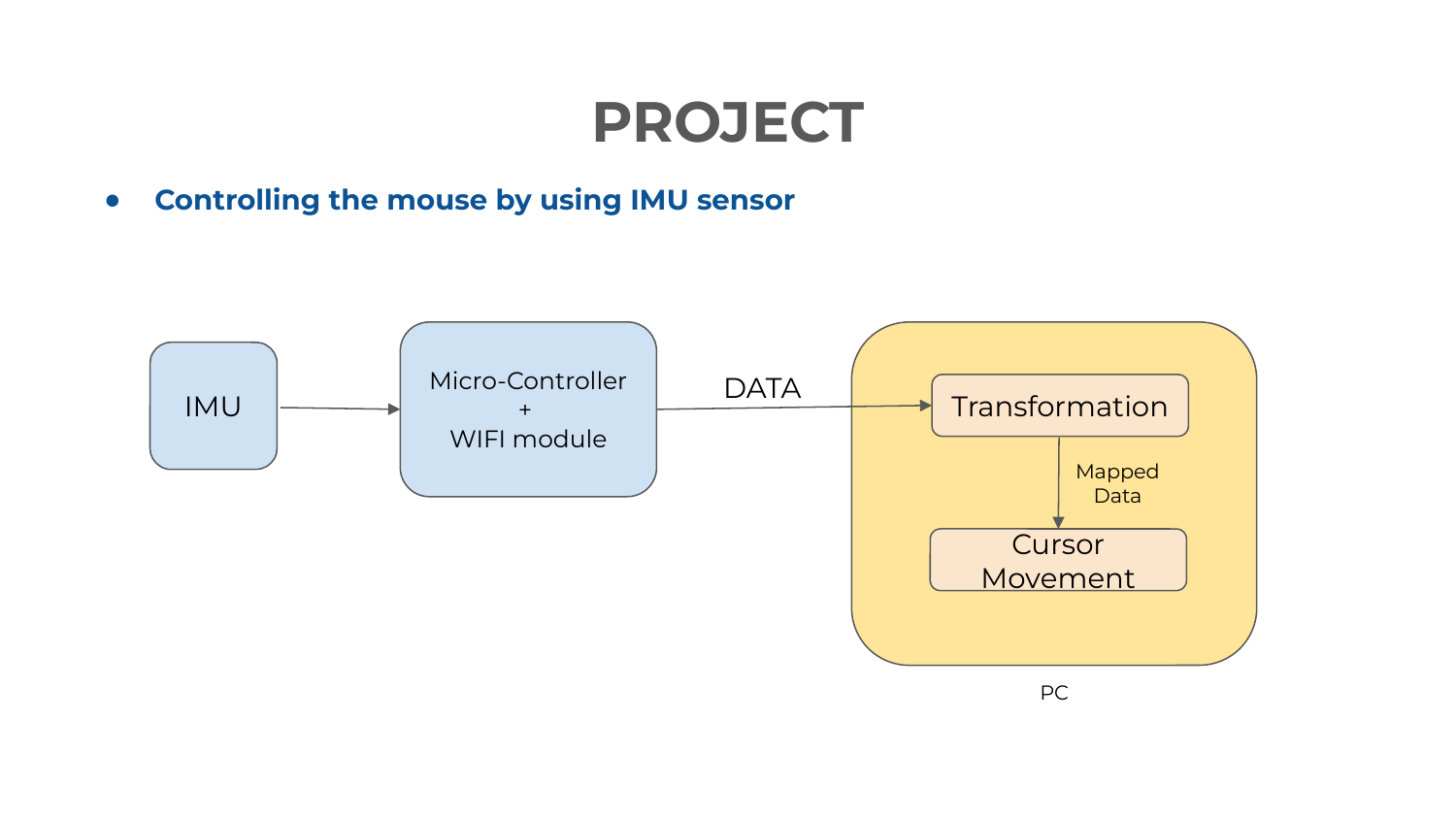

# PROJECT
Controlling the mouse by using IMU sensor

Micro-Controller
+
WIFI module

IMU
DATA
Transformation
Mapped Data
Cursor Movement
PC